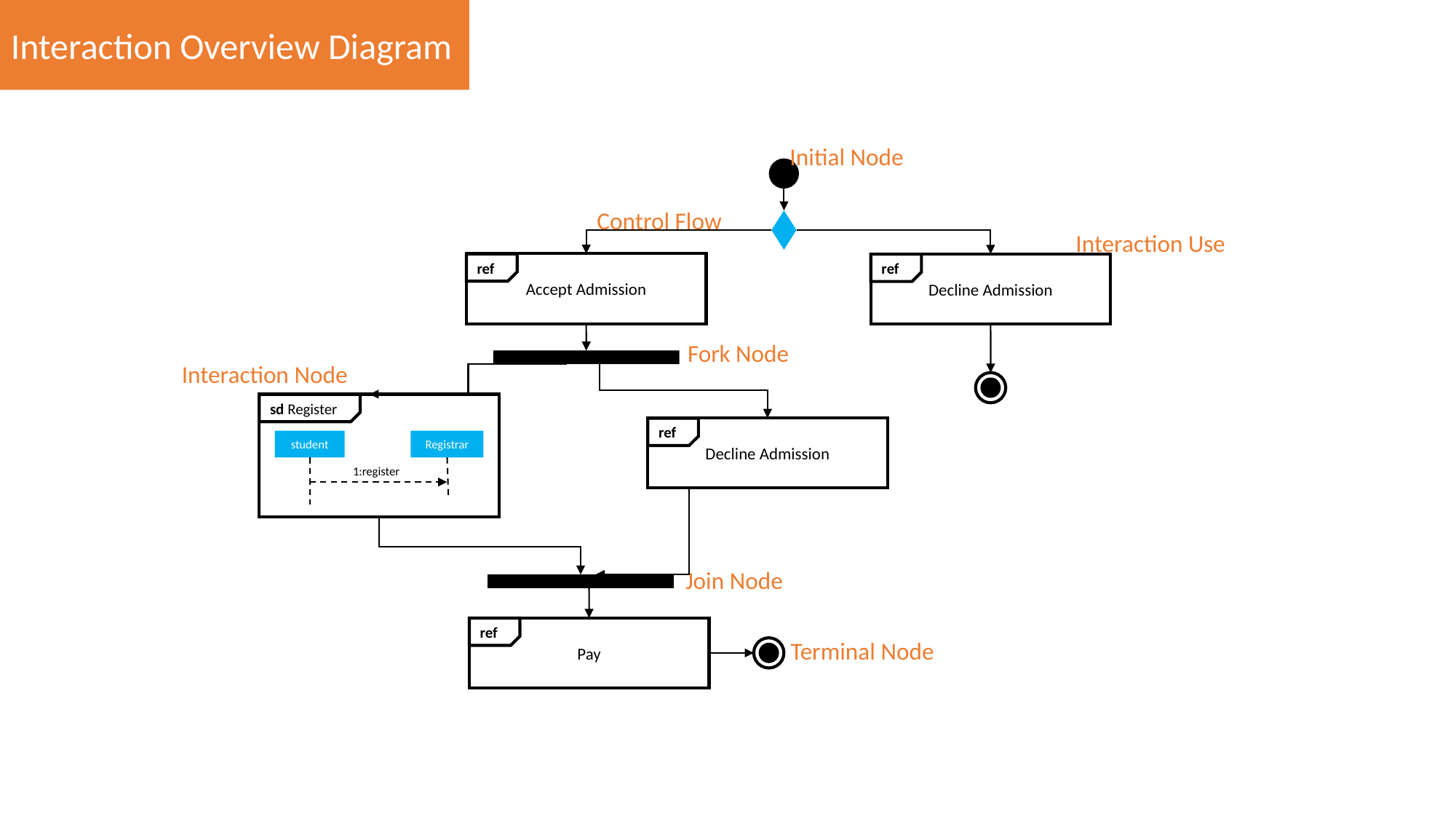

Interaction Overview Diagram
Initial Node

Control Flow

Interaction Use
ref
Accept Admission

ref
Decline Admission

Fork Node

Interaction Node

sd Register

student
Registrar
ref
Decline Admission

1:register
Join Node

ref
Pay

Terminal Node